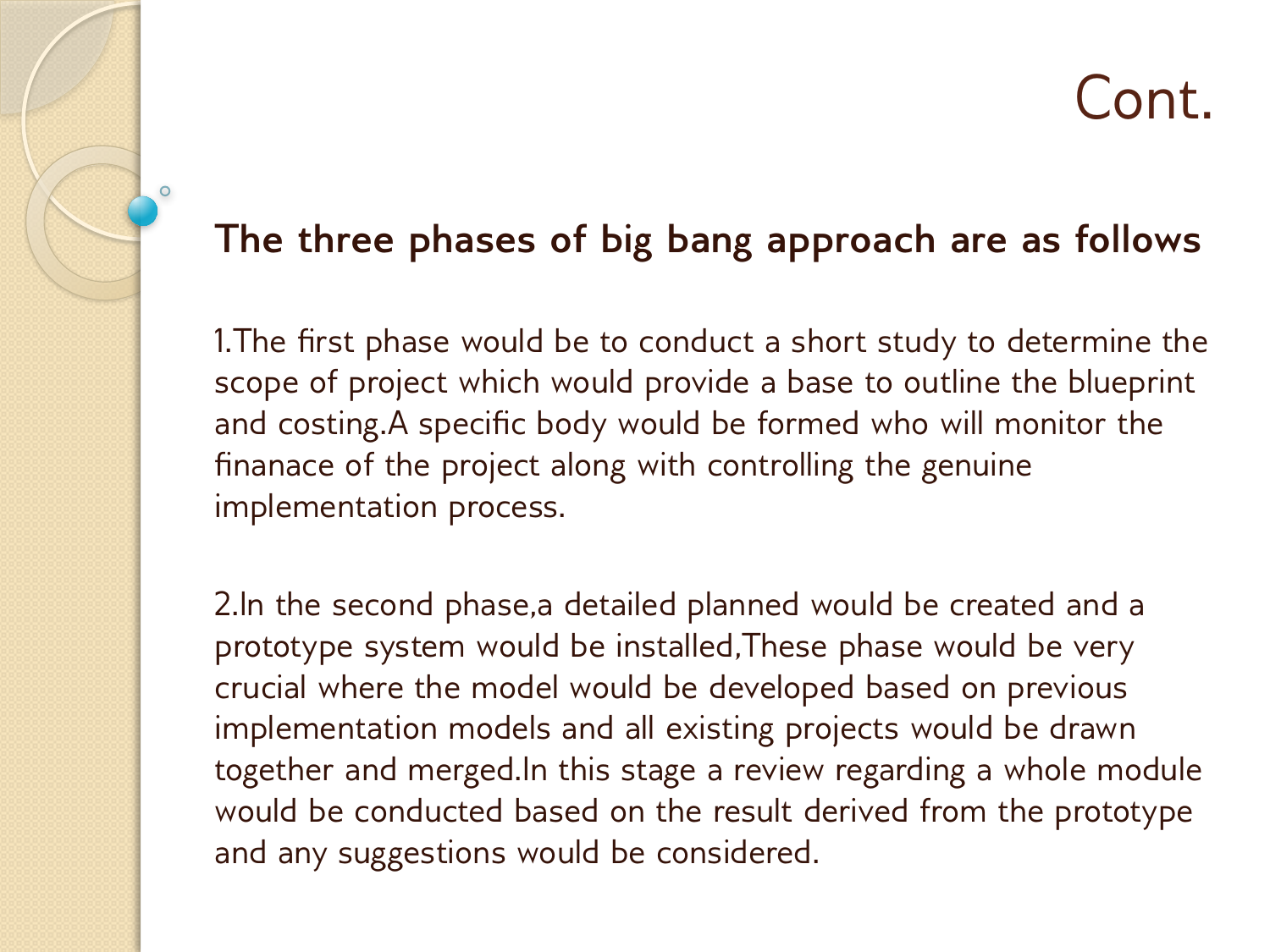

# Cont.
The three phases of big bang approach are as follows

1.The first phase would be to conduct a short study to determine the scope of project which would provide a base to outline the blueprint and costing.A specific body would be formed who will monitor the finanace of the project along with controlling the genuine implementation process.

2.In the second phase,a detailed planned would be created and a prototype system would be installed,These phase would be very crucial where the model would be developed based on previous implementation models and all existing projects would be drawn together and merged.In this stage a review regarding a whole module would be conducted based on the result derived from the prototype and any suggestions would be considered.